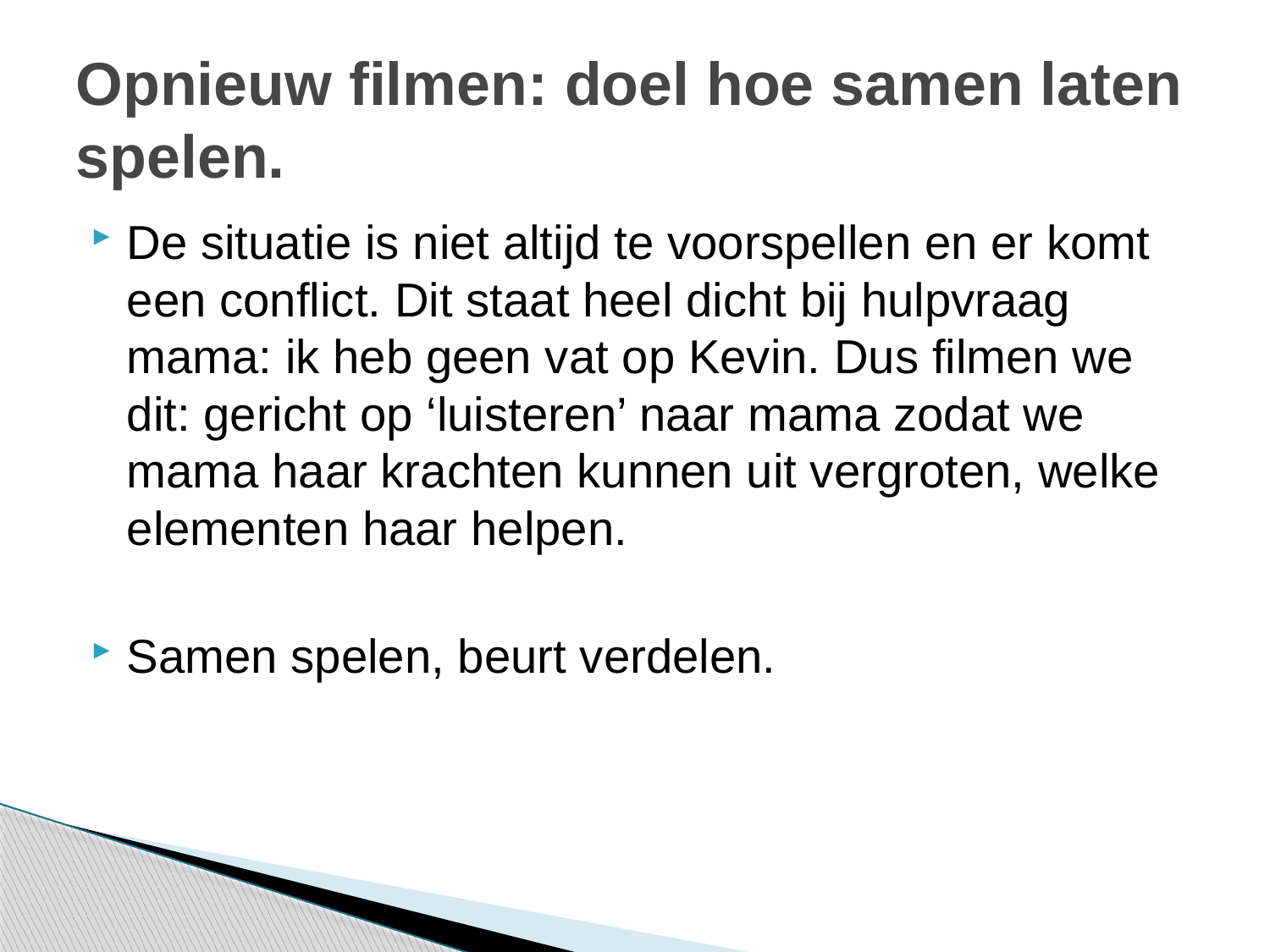

# Opnieuw filmen: doel hoe samen laten spelen.
De situatie is niet altijd te voorspellen en er komt een conflict. Dit staat heel dicht bij hulpvraag mama: ik heb geen vat op Kevin. Dus filmen we dit: gericht op ‘luisteren’ naar mama zodat we mama haar krachten kunnen uit vergroten, welke elementen haar helpen.

Samen spelen, beurt verdelen.